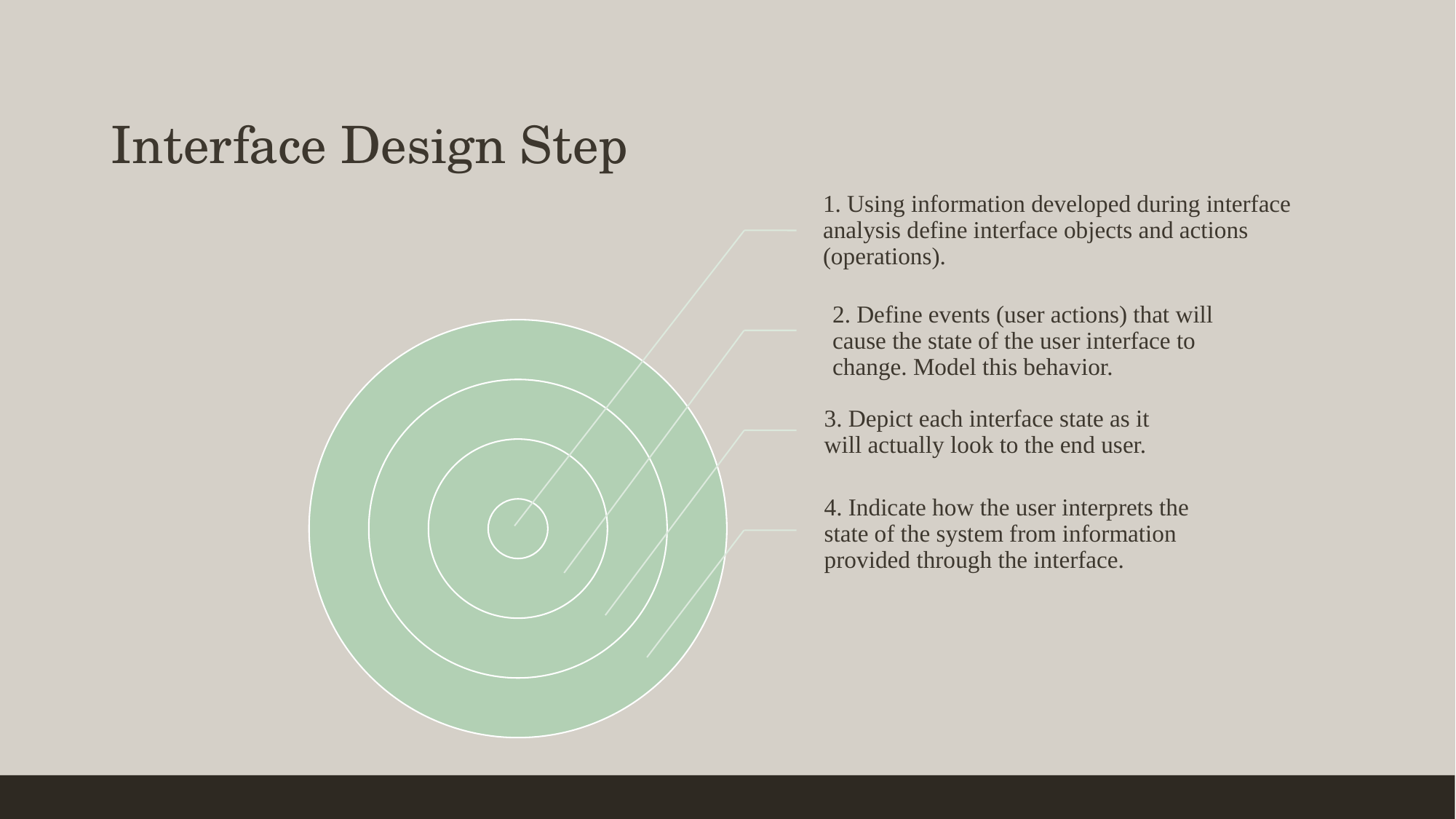

# Interface Design Step
1. Using information developed during interface analysis define interface objects and actions (operations).
2. Define events (user actions) that will cause the state of the user interface to change. Model this behavior.
3. Depict each interface state as it will actually look to the end user.
4. Indicate how the user interprets the state of the system from information provided through the interface.